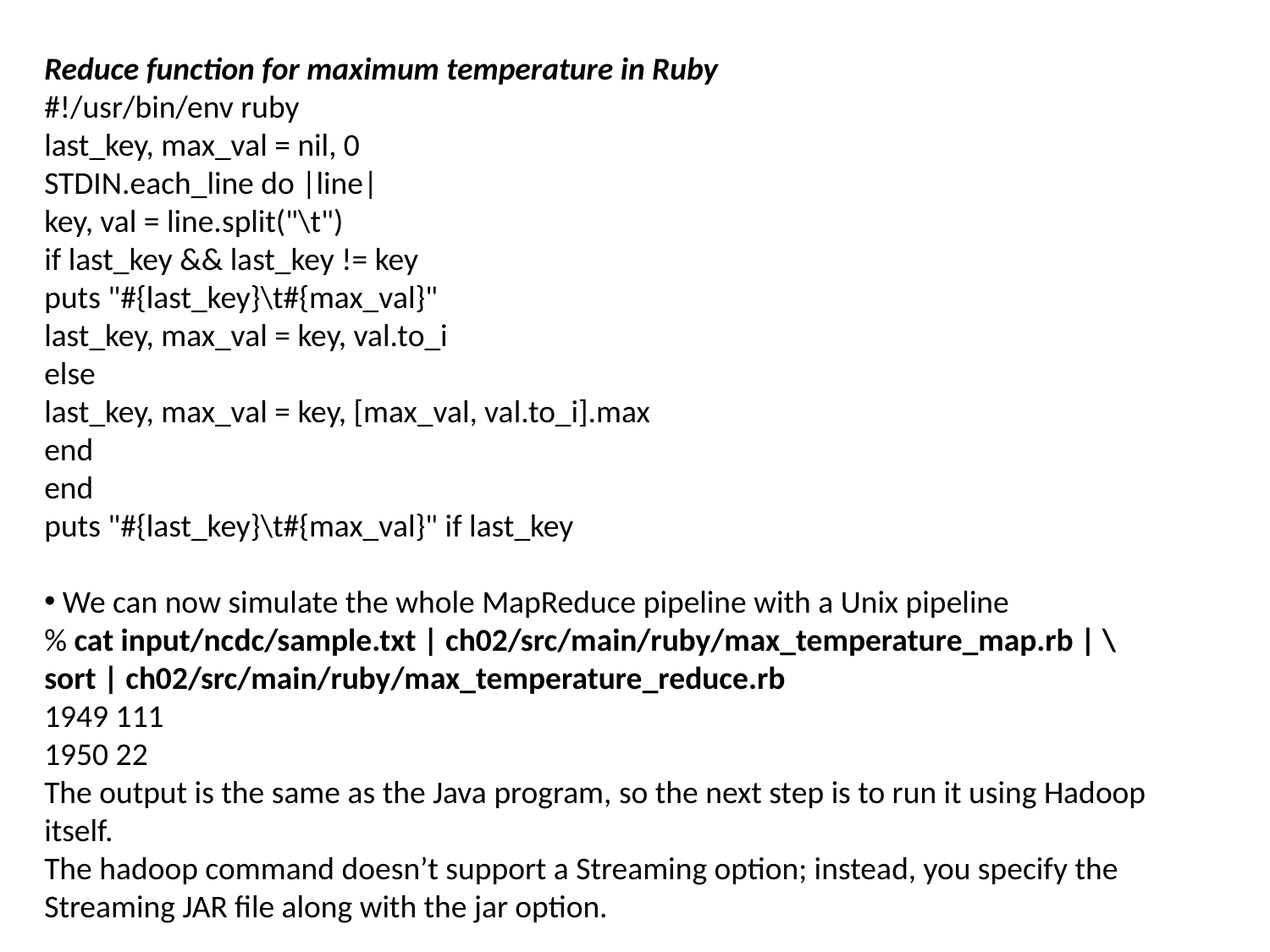

Reduce function for maximum temperature in Ruby
#!/usr/bin/env ruby
last_key, max_val = nil, 0
STDIN.each_line do |line|
key, val = line.split("\t")
if last_key && last_key != key
puts "#{last_key}\t#{max_val}"
last_key, max_val = key, val.to_i
else
last_key, max_val = key, [max_val, val.to_i].max
end
end
puts "#{last_key}\t#{max_val}" if last_key

 We can now simulate the whole MapReduce pipeline with a Unix pipeline
% cat input/ncdc/sample.txt | ch02/src/main/ruby/max_temperature_map.rb | \
sort | ch02/src/main/ruby/max_temperature_reduce.rb
1949 111
1950 22
The output is the same as the Java program, so the next step is to run it using Hadoop
itself.
The hadoop command doesn’t support a Streaming option; instead, you specify the
Streaming JAR file along with the jar option.